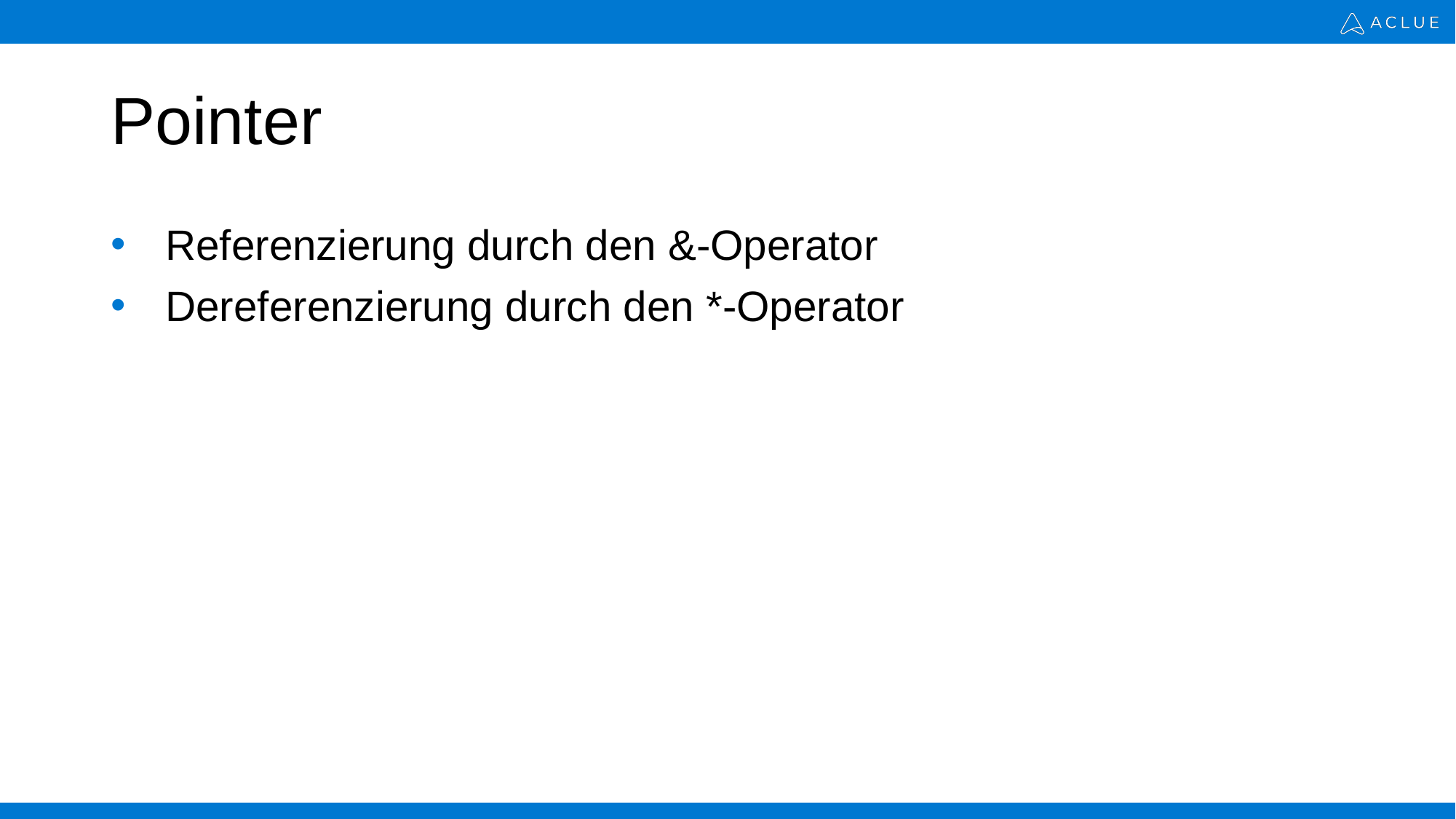

# Pointer
Referenzierung durch den &-Operator
Dereferenzierung durch den *-Operator